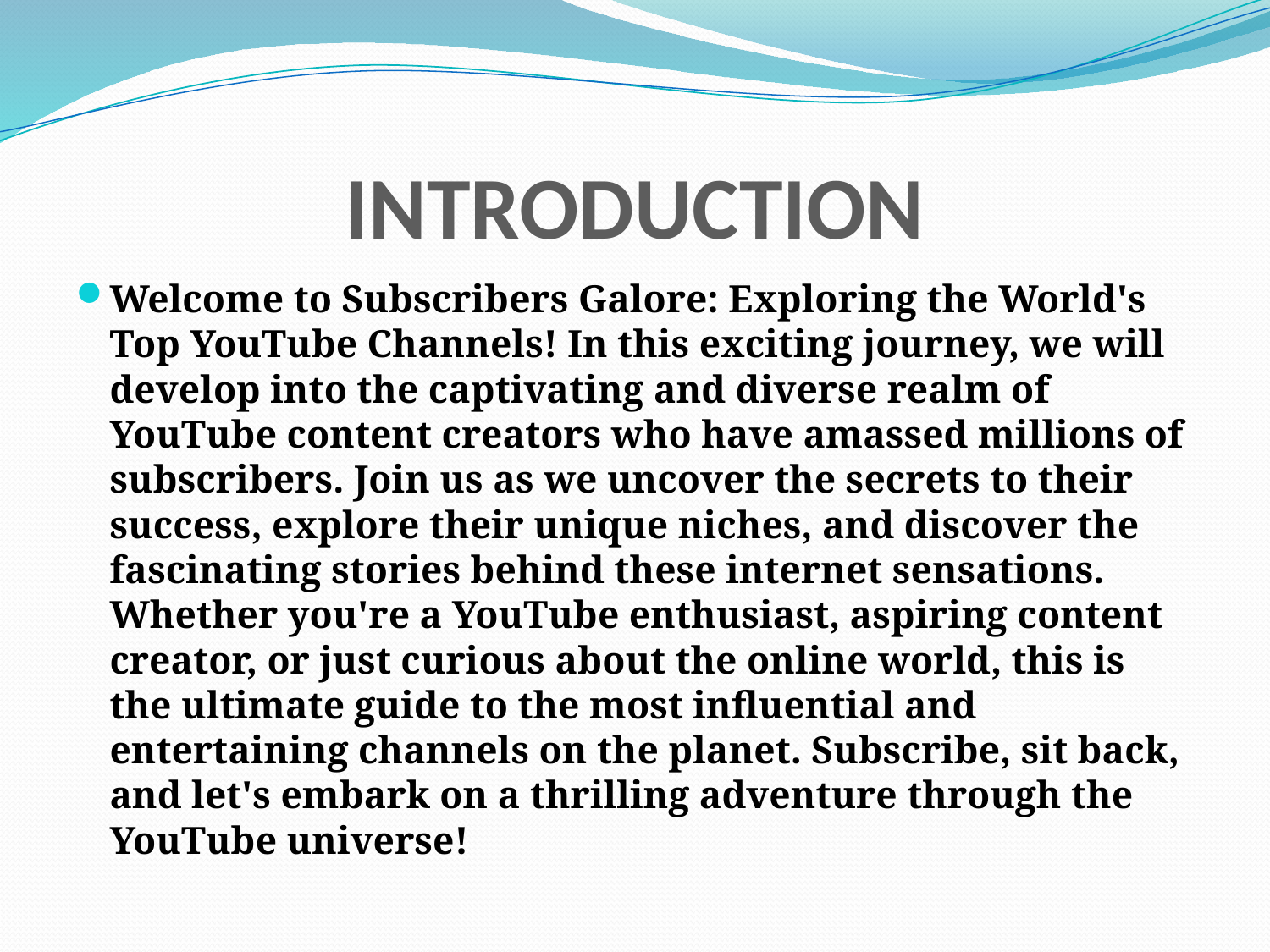

# INTRODUCTION
Welcome to Subscribers Galore: Exploring the World's Top YouTube Channels! In this exciting journey, we will develop into the captivating and diverse realm of YouTube content creators who have amassed millions of subscribers. Join us as we uncover the secrets to their success, explore their unique niches, and discover the fascinating stories behind these internet sensations. Whether you're a YouTube enthusiast, aspiring content creator, or just curious about the online world, this is the ultimate guide to the most influential and entertaining channels on the planet. Subscribe, sit back, and let's embark on a thrilling adventure through the YouTube universe!